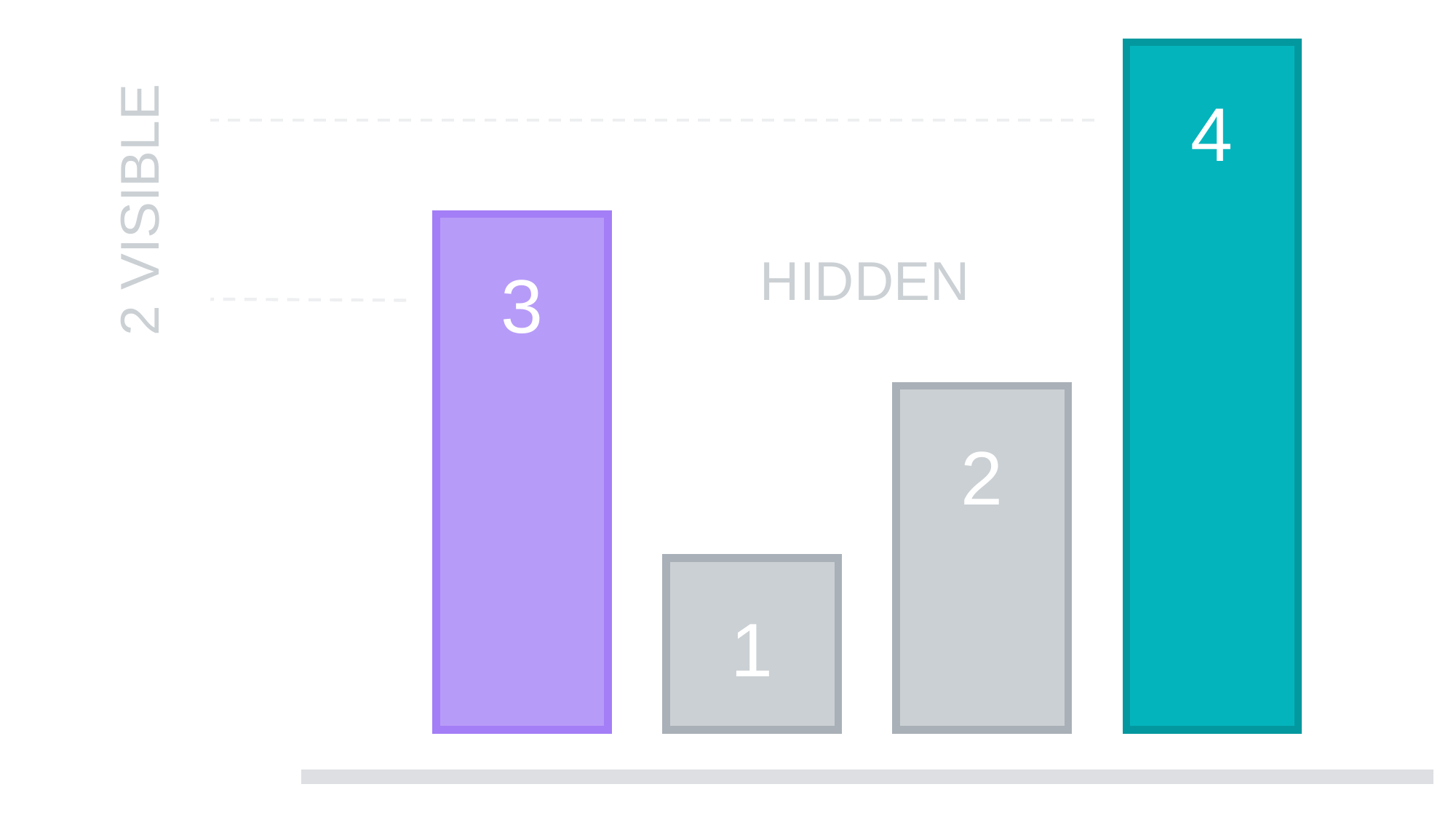

4
2 VISIBLE
3
HIDDEN
2
1